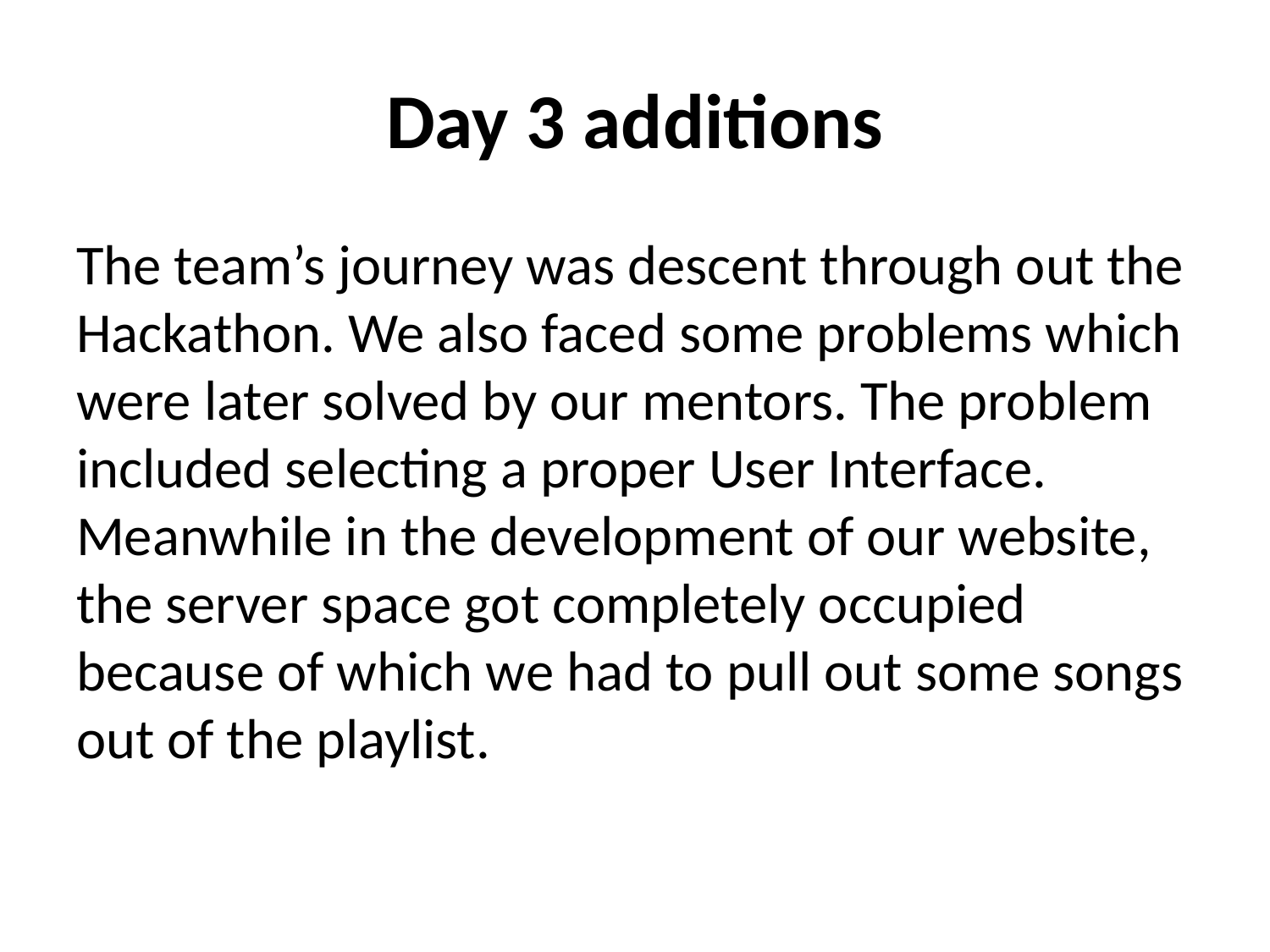

# Day 3 additions
The team’s journey was descent through out the Hackathon. We also faced some problems which were later solved by our mentors. The problem included selecting a proper User Interface. Meanwhile in the development of our website, the server space got completely occupied because of which we had to pull out some songs out of the playlist.